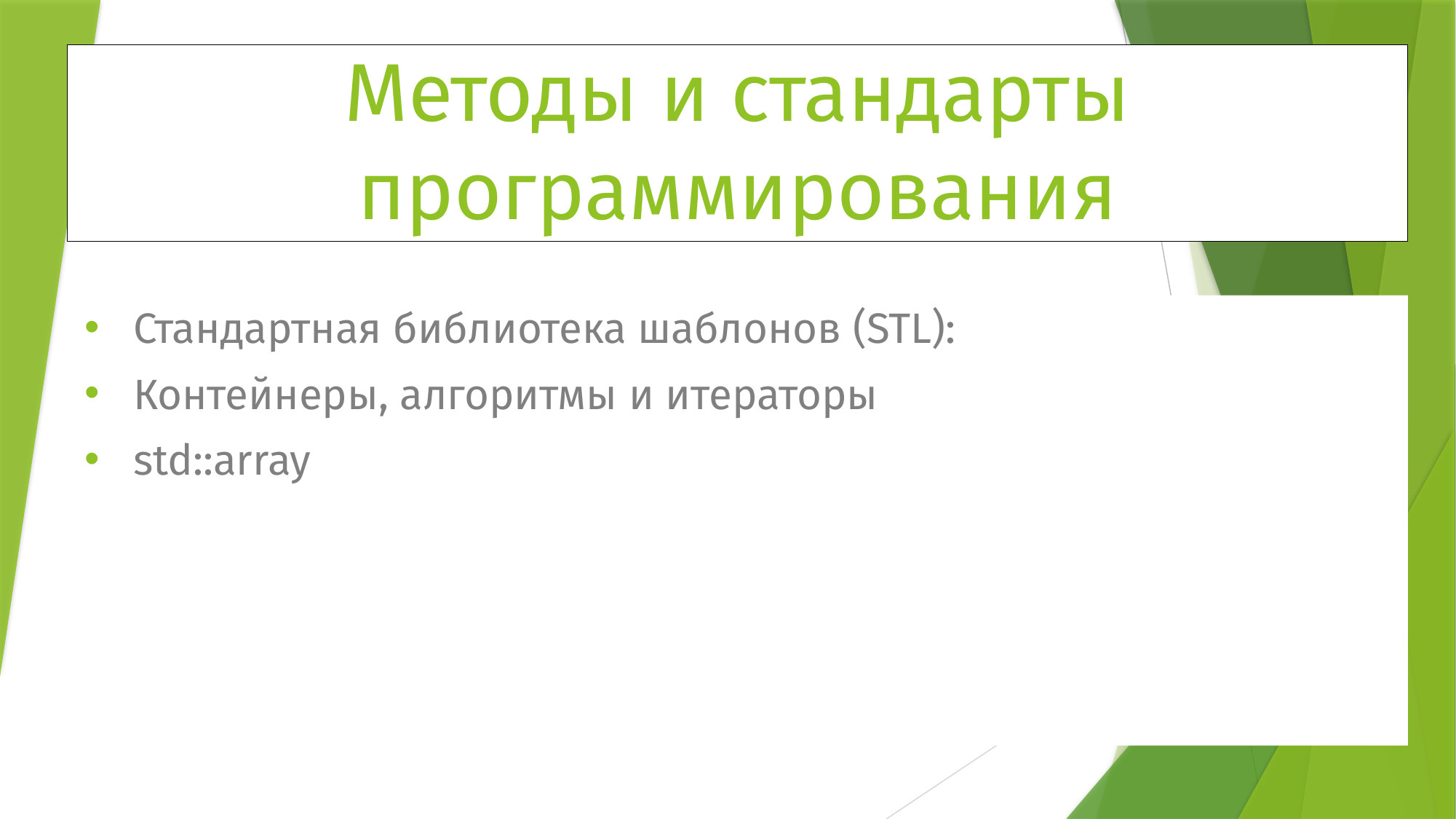

# Методы и стандарты программирования
Стандартная библиотека шаблонов (STL):
Контейнеры, алгоритмы и итераторы
std::array